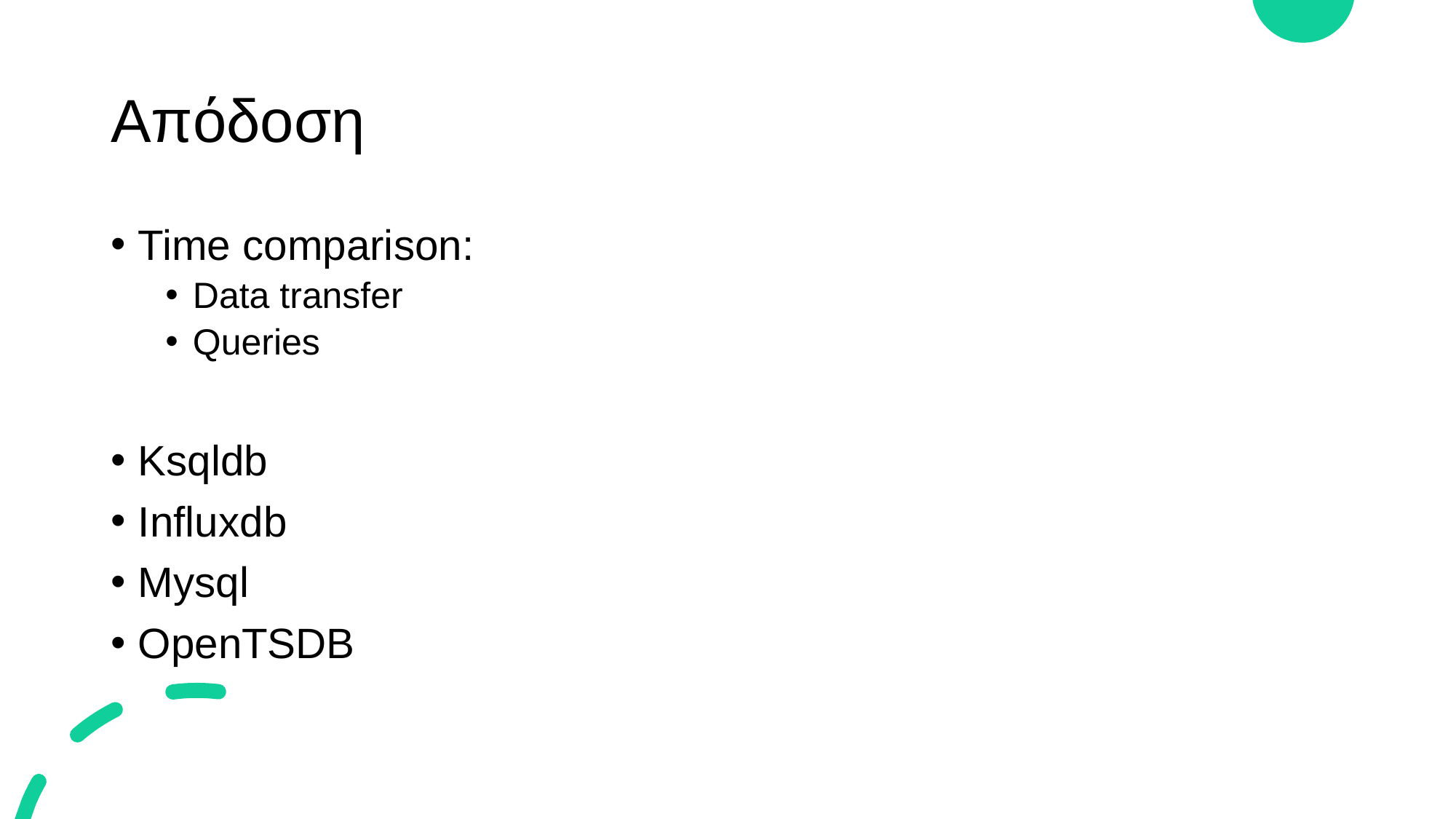

# Απόδοση
Time comparison:
Data transfer
Queries

Ksqldb
Influxdb
Mysql
OpenTSDB